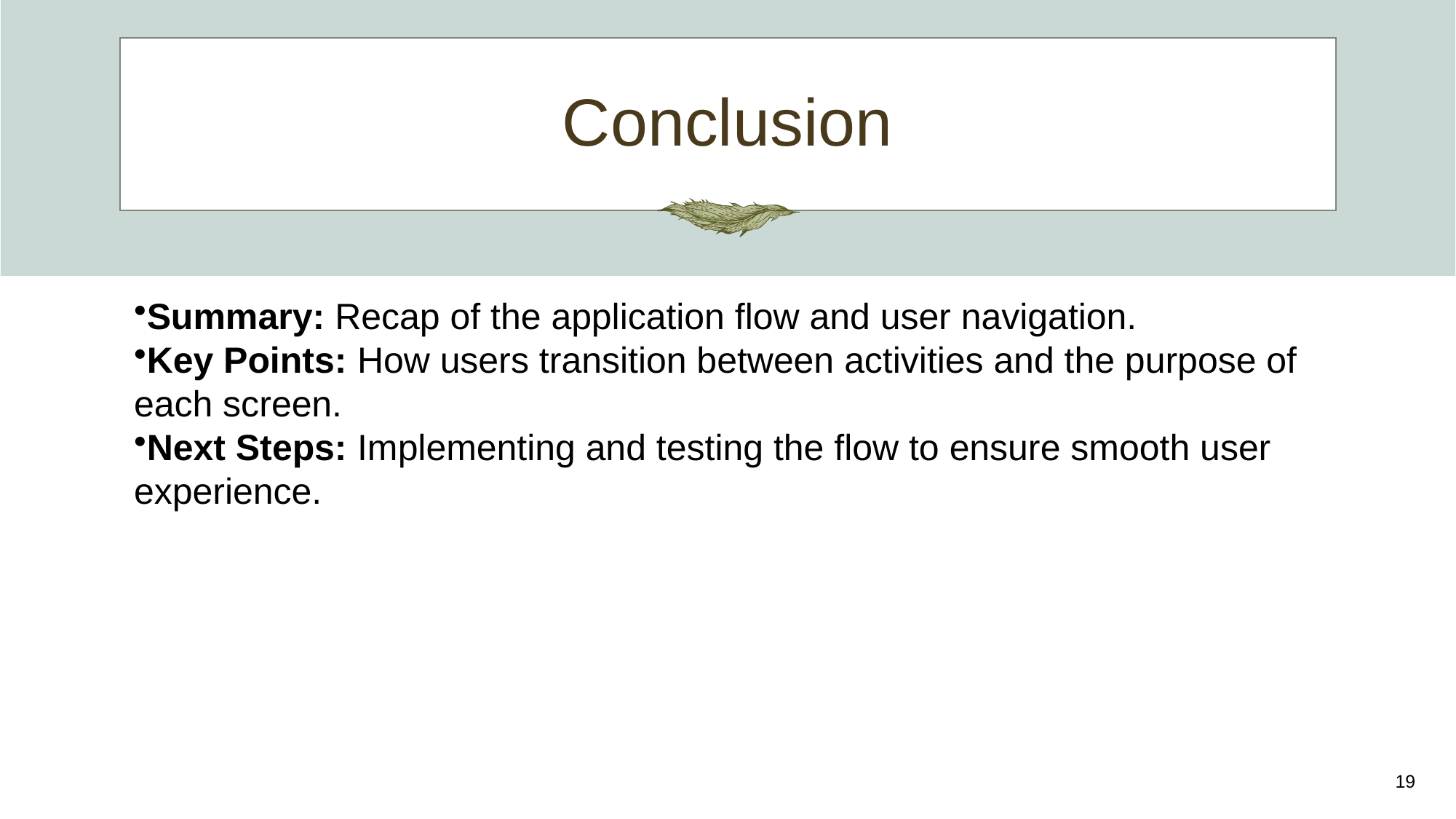

# Conclusion
Summary: Recap of the application flow and user navigation.
Key Points: How users transition between activities and the purpose of each screen.
Next Steps: Implementing and testing the flow to ensure smooth user experience.
19